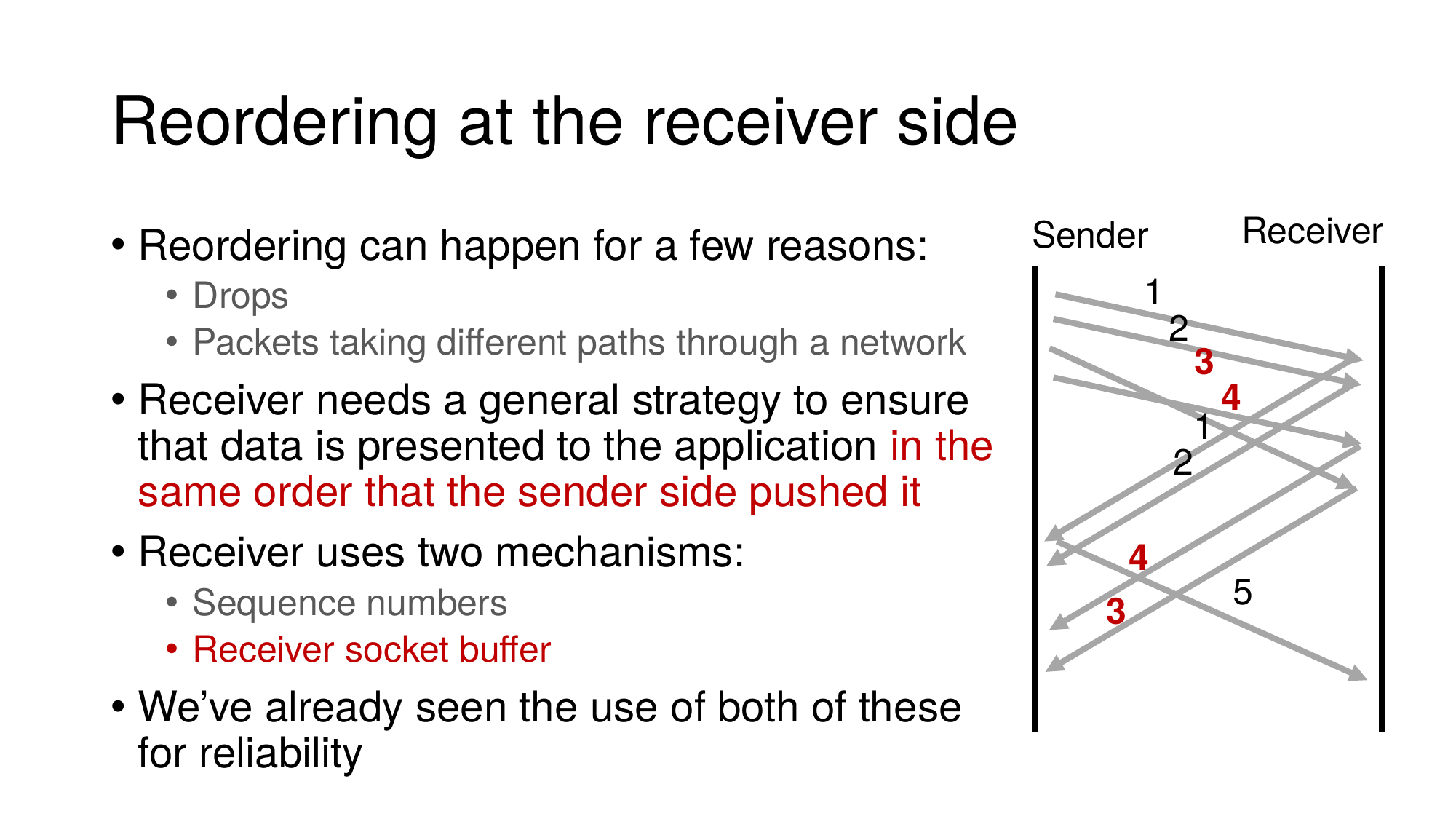

# Reordering at the receiver side
Receiver
Sender
Reordering can happen for a few reasons:
Drops
Packets taking different paths through a network
Receiver needs a general strategy to ensure that data is presented to the application in the same order that the sender side pushed it
Receiver uses two mechanisms:
Sequence numbers
Receiver socket buffer
We’ve already seen the use of both of these for reliability
1
2
3
4
1
2
4
5
3